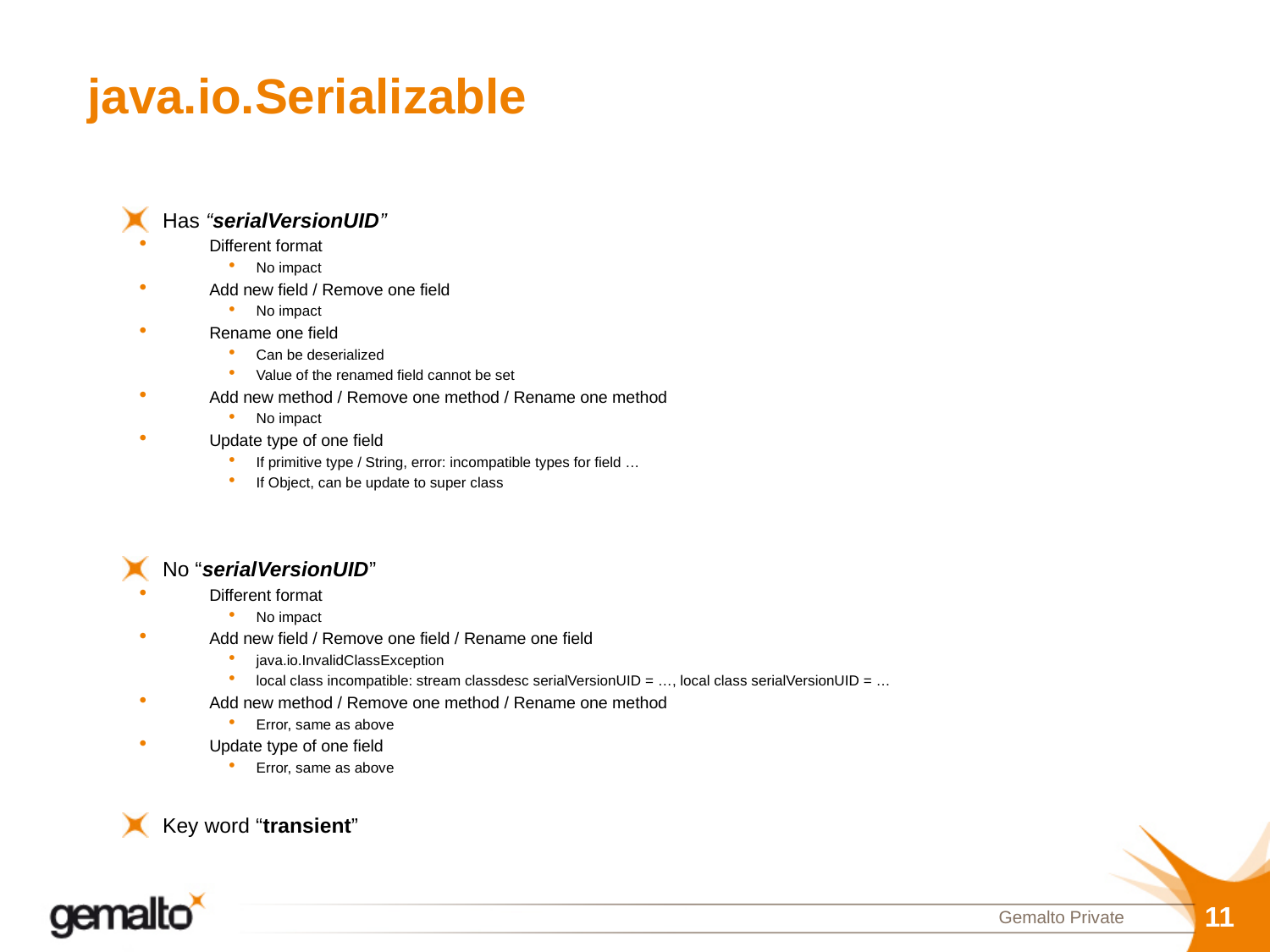

# java.io.Serializable
Has “serialVersionUID”
Different format
No impact
Add new field / Remove one field
No impact
Rename one field
Can be deserialized
Value of the renamed field cannot be set
Add new method / Remove one method / Rename one method
No impact
Update type of one field
If primitive type / String, error: incompatible types for field …
If Object, can be update to super class

No “serialVersionUID”
Different format
No impact
Add new field / Remove one field / Rename one field
java.io.InvalidClassException
local class incompatible: stream classdesc serialVersionUID = …, local class serialVersionUID = …
Add new method / Remove one method / Rename one method
Error, same as above
Update type of one field
Error, same as above

Key word “transient”
11
Gemalto Private